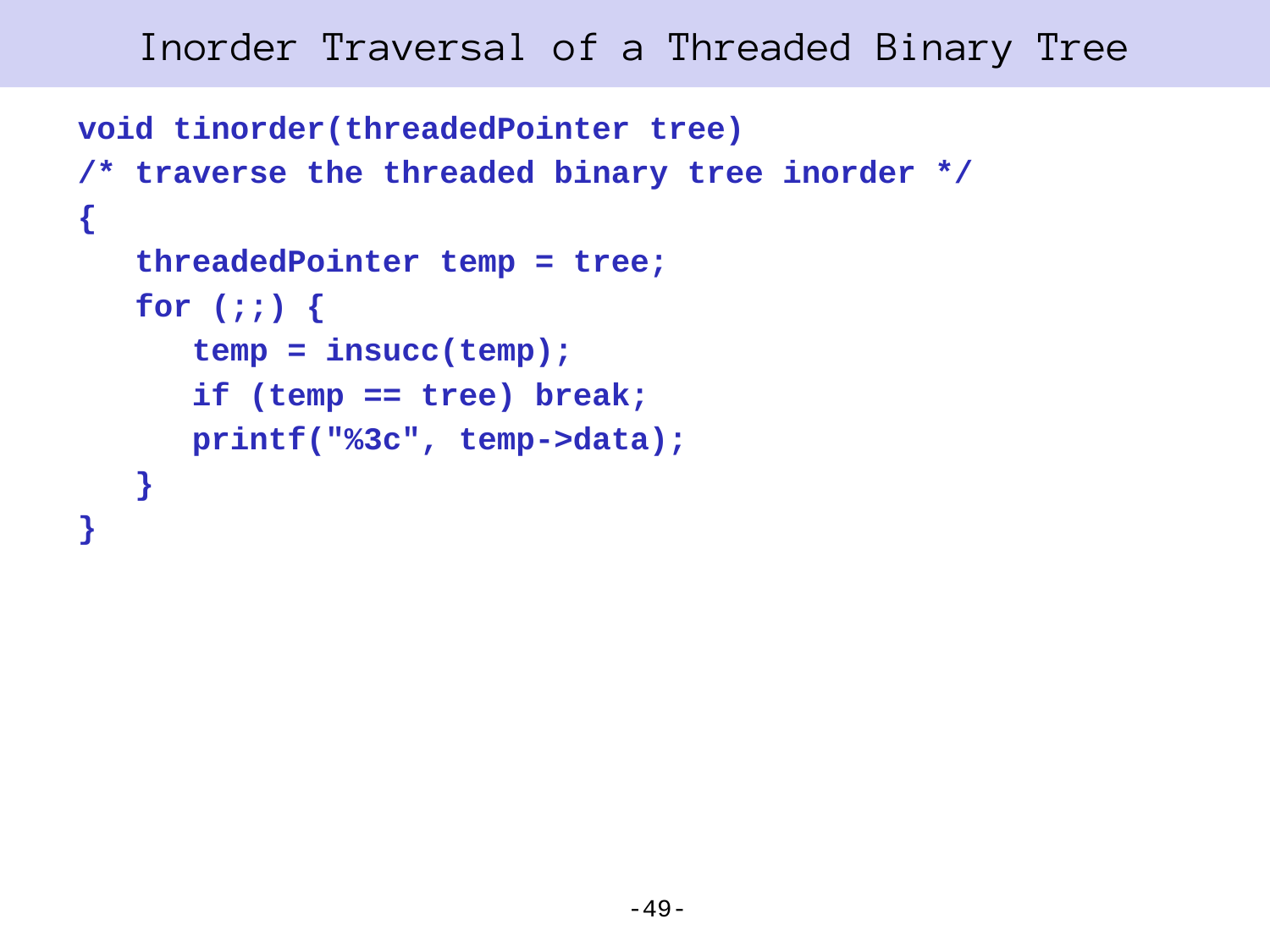

# Inorder Traversal of a Threaded Binary Tree
void tinorder(threadedPointer tree)
/* traverse the threaded binary tree inorder */
{
   threadedPointer temp = tree;
   for (;;) {
      temp = insucc(temp);
      if (temp == tree) break;
      printf("%3c", temp->data);
   }
}
-49-